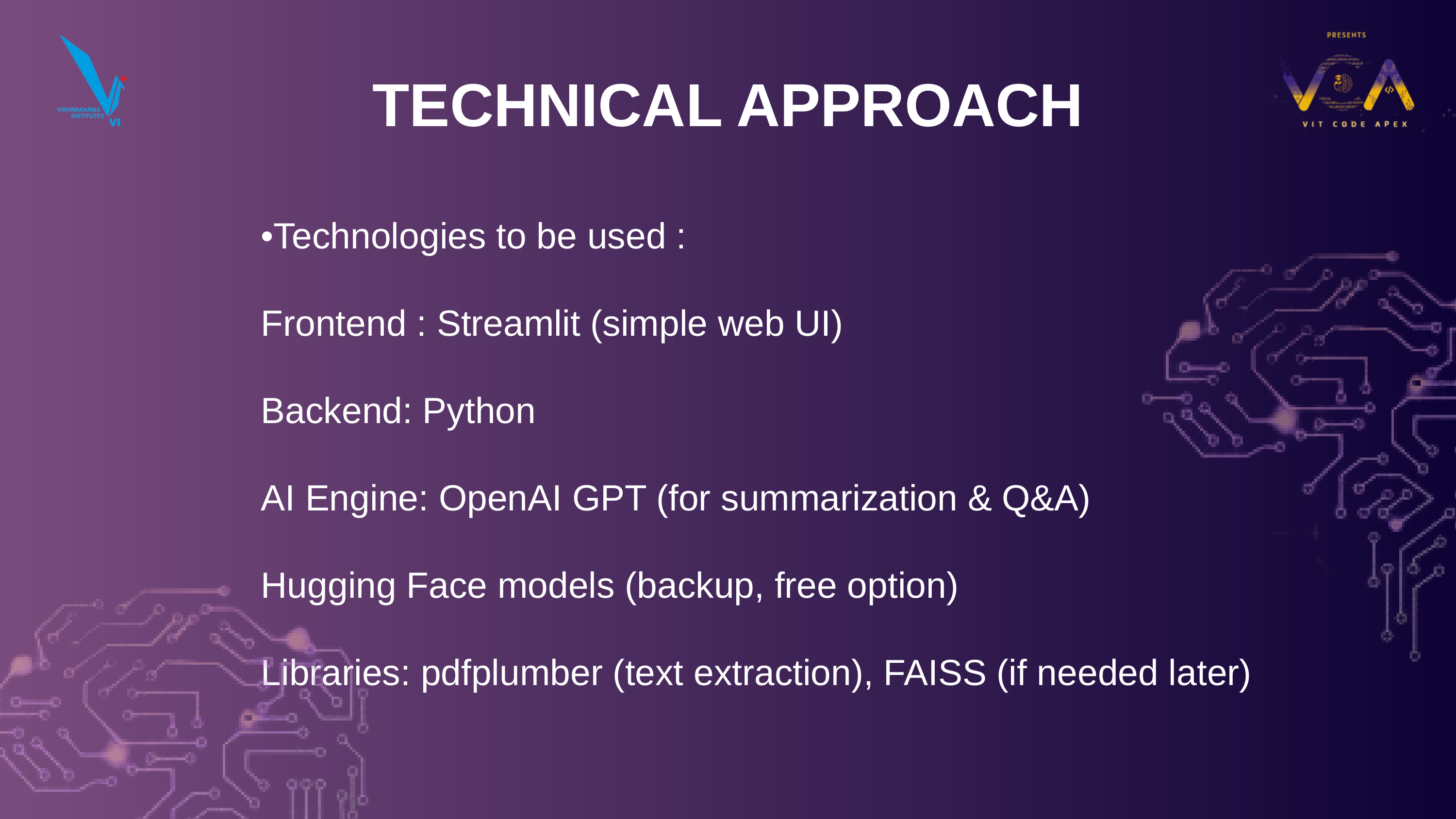

TECHNICAL APPROACH

•Technologies to be used :
Frontend : Streamlit (simple web UI)
Backend: Python
AI Engine: OpenAI GPT (for summarization & Q&A)
Hugging Face models (backup, free option)
Libraries: pdfplumber (text extraction), FAISS (if needed later)